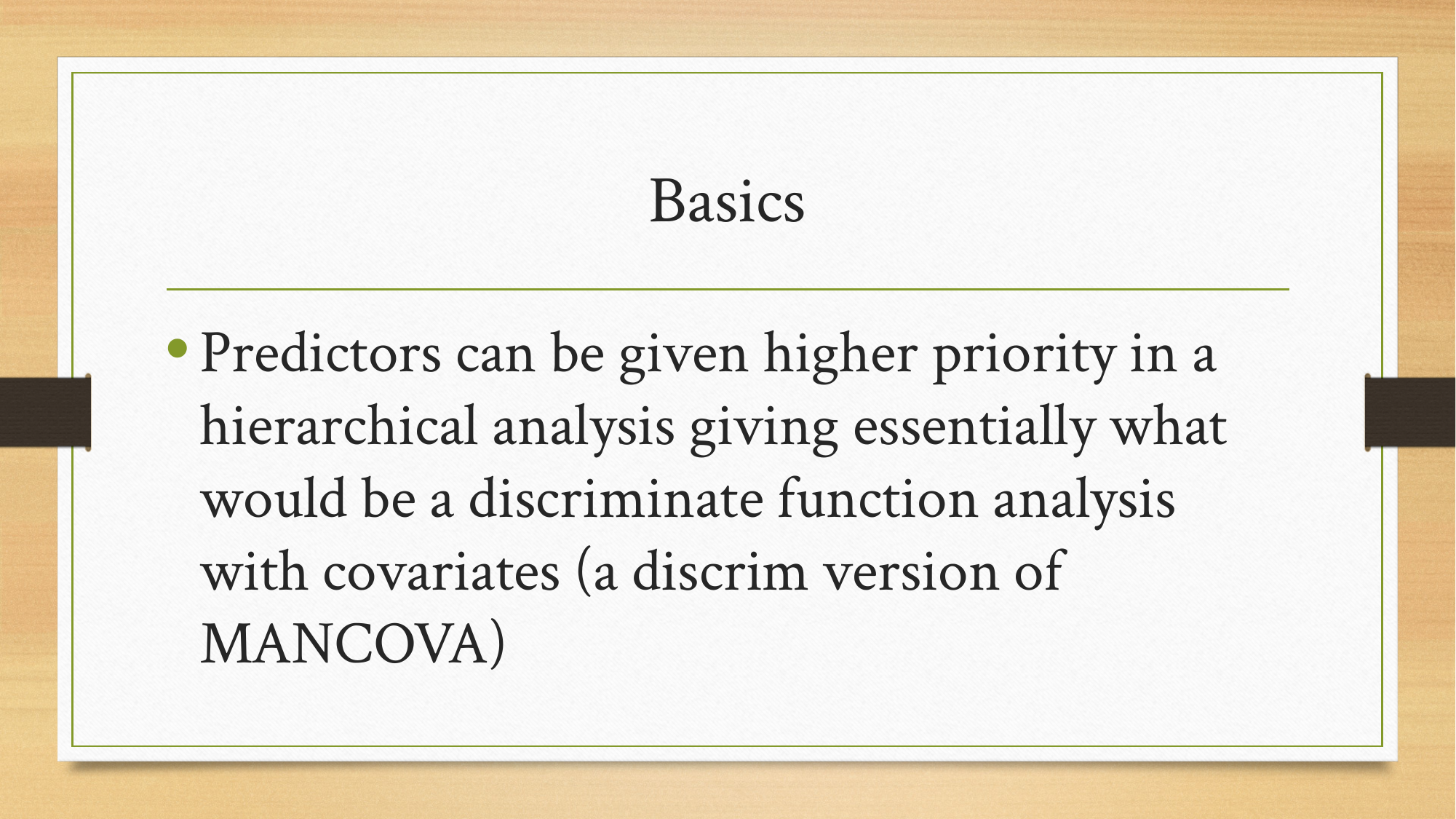

# Basics
Predictors can be given higher priority in a hierarchical analysis giving essentially what would be a discriminate function analysis with covariates (a discrim version of MANCOVA)